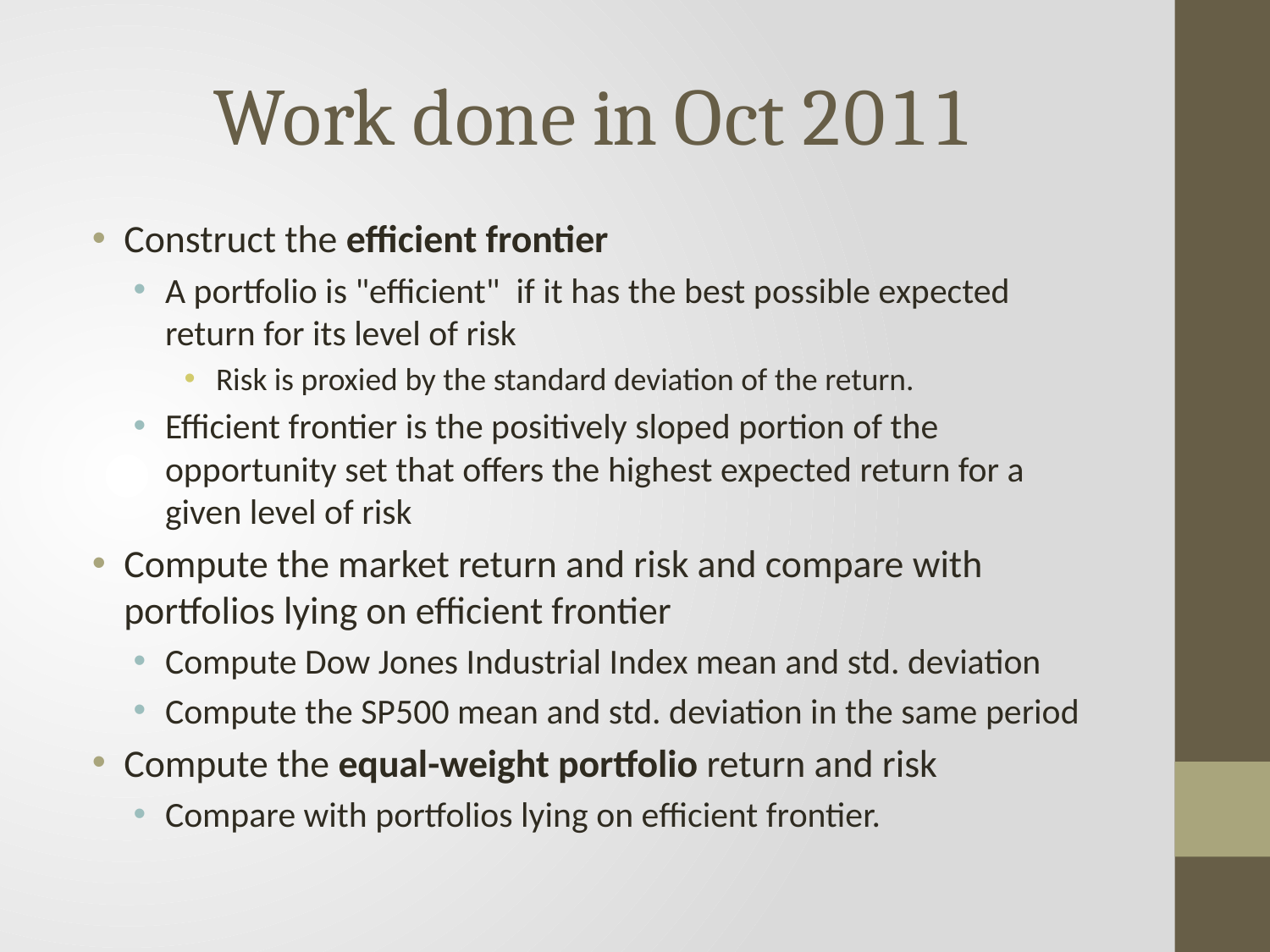

# Work done in Oct 2011
Construct the efficient frontier
A portfolio is "efficient"  if it has the best possible expected return for its level of risk
Risk is proxied by the standard deviation of the return.
Efficient frontier is the positively sloped portion of the opportunity set that offers the highest expected return for a given level of risk
Compute the market return and risk and compare with portfolios lying on efficient frontier
Compute Dow Jones Industrial Index mean and std. deviation
Compute the SP500 mean and std. deviation in the same period
Compute the equal-weight portfolio return and risk
Compare with portfolios lying on efficient frontier.